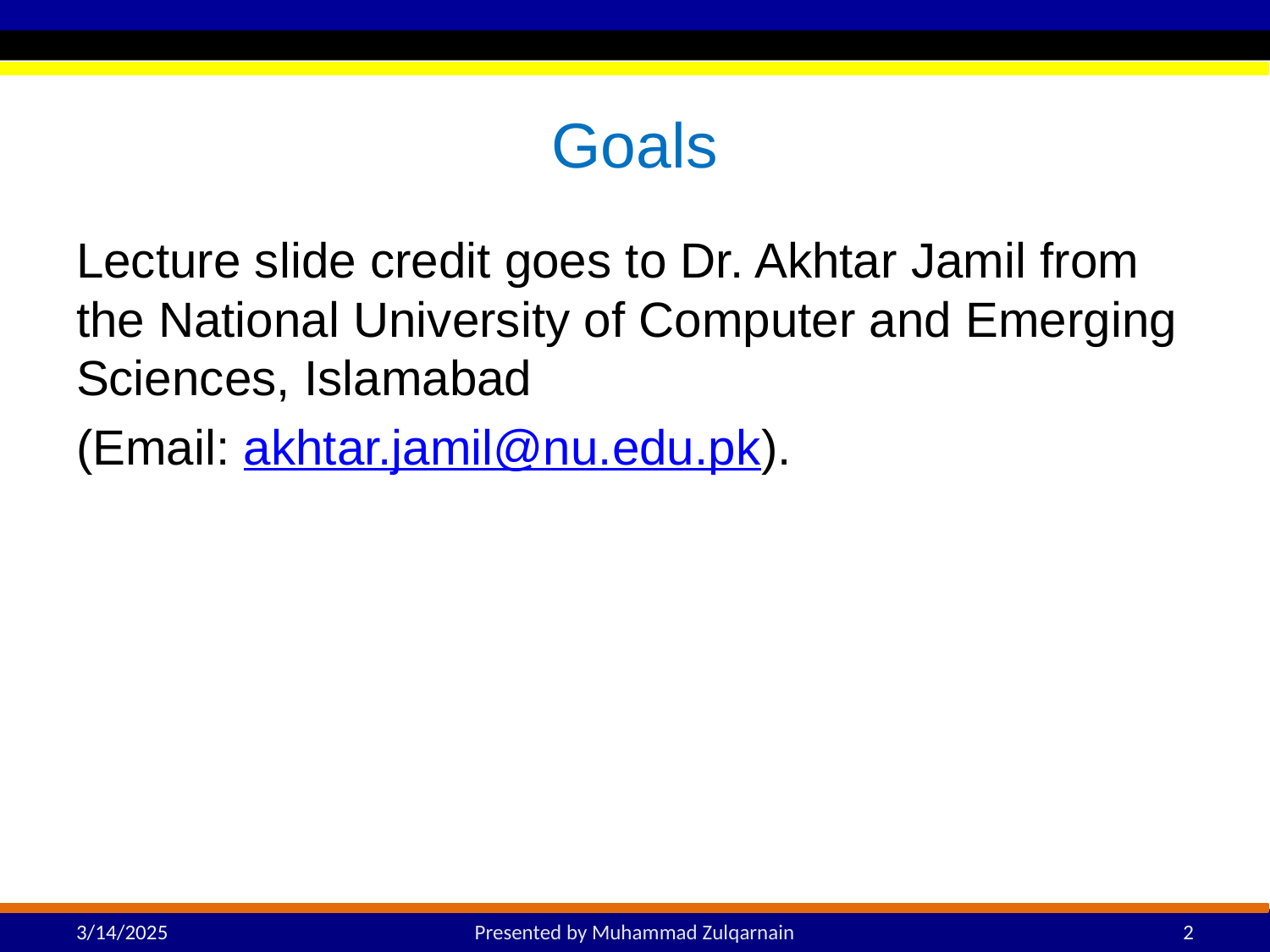

# Goals
Lecture slide credit goes to Dr. Akhtar Jamil from the National University of Computer and Emerging Sciences, Islamabad
(Email: akhtar.jamil@nu.edu.pk).

3/14/2025
Presented by Muhammad Zulqarnain
2